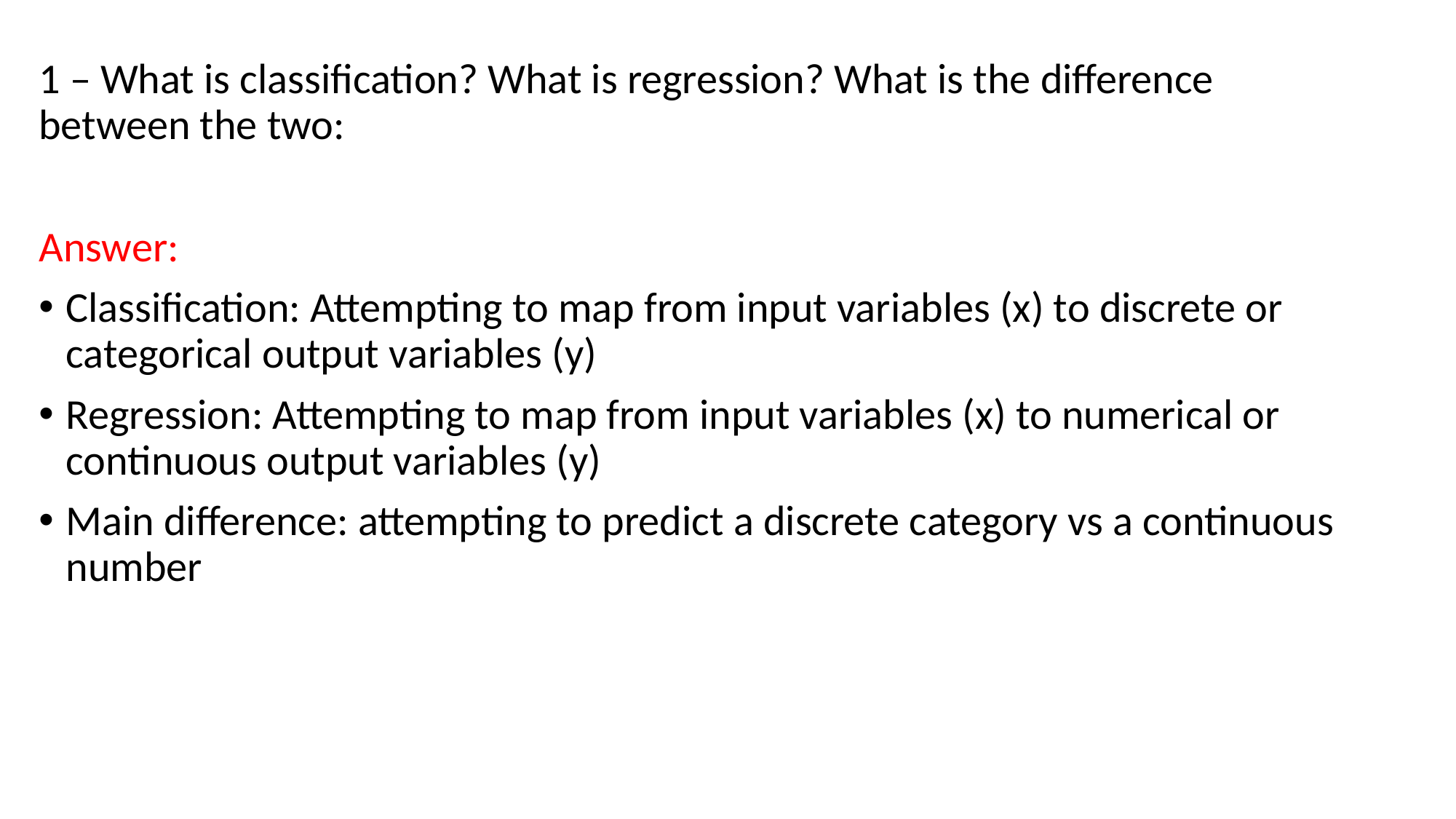

1 – What is classification? What is regression? What is the difference between the two:

Answer:
Classification: Attempting to map from input variables (x) to discrete or categorical output variables (y)
Regression: Attempting to map from input variables (x) to numerical or continuous output variables (y)
Main difference: attempting to predict a discrete category vs a continuous number